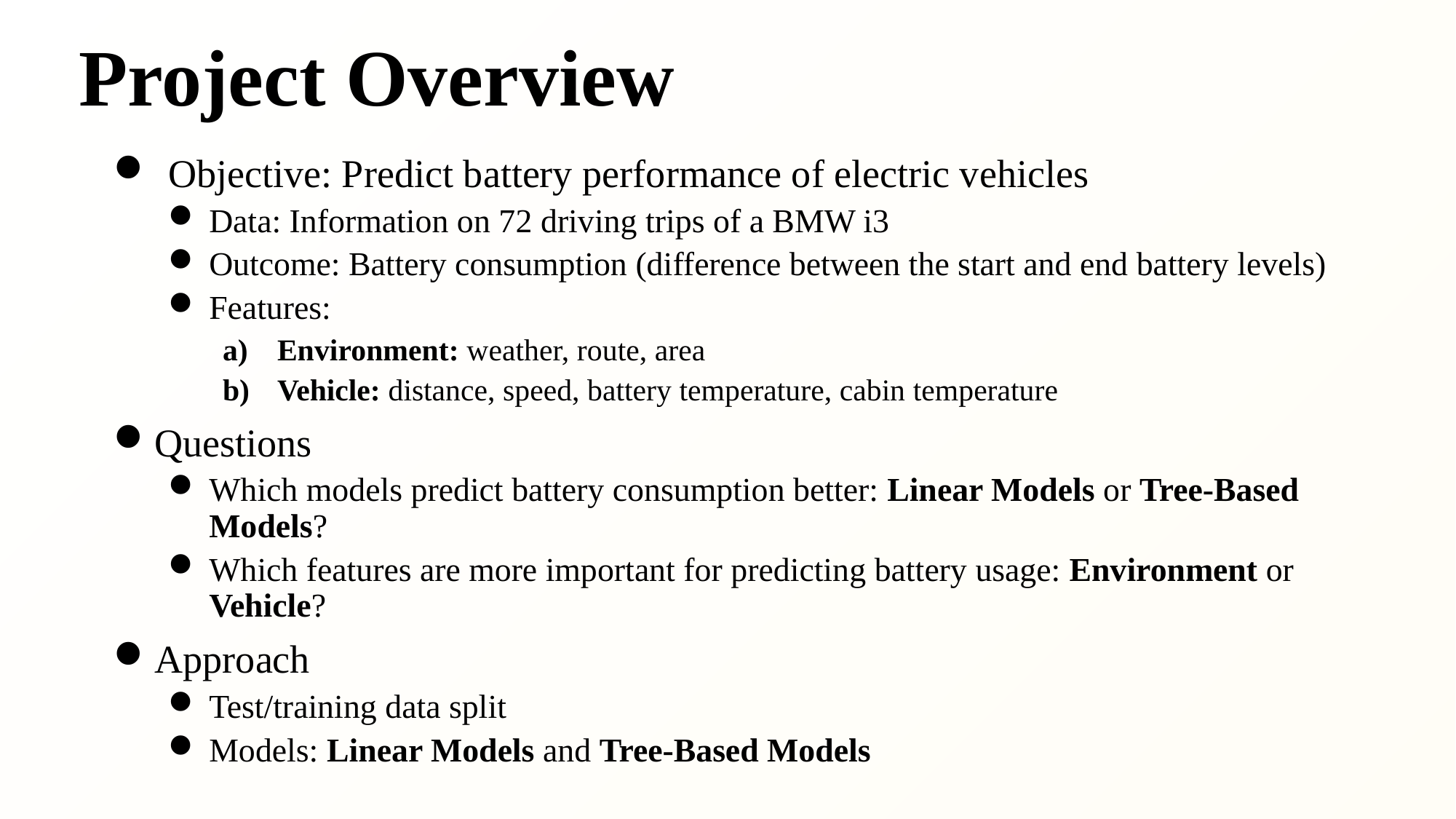

# Project Overview
Objective: Predict battery performance of electric vehicles
Data: Information on 72 driving trips of a BMW i3
Outcome: Battery consumption (difference between the start and end battery levels)
Features:
Environment: weather, route, area
Vehicle: distance, speed, battery temperature, cabin temperature
Questions
Which models predict battery consumption better: Linear Models or Tree-Based Models?
Which features are more important for predicting battery usage: Environment or Vehicle?
Approach
Test/training data split
Models: Linear Models and Tree-Based Models